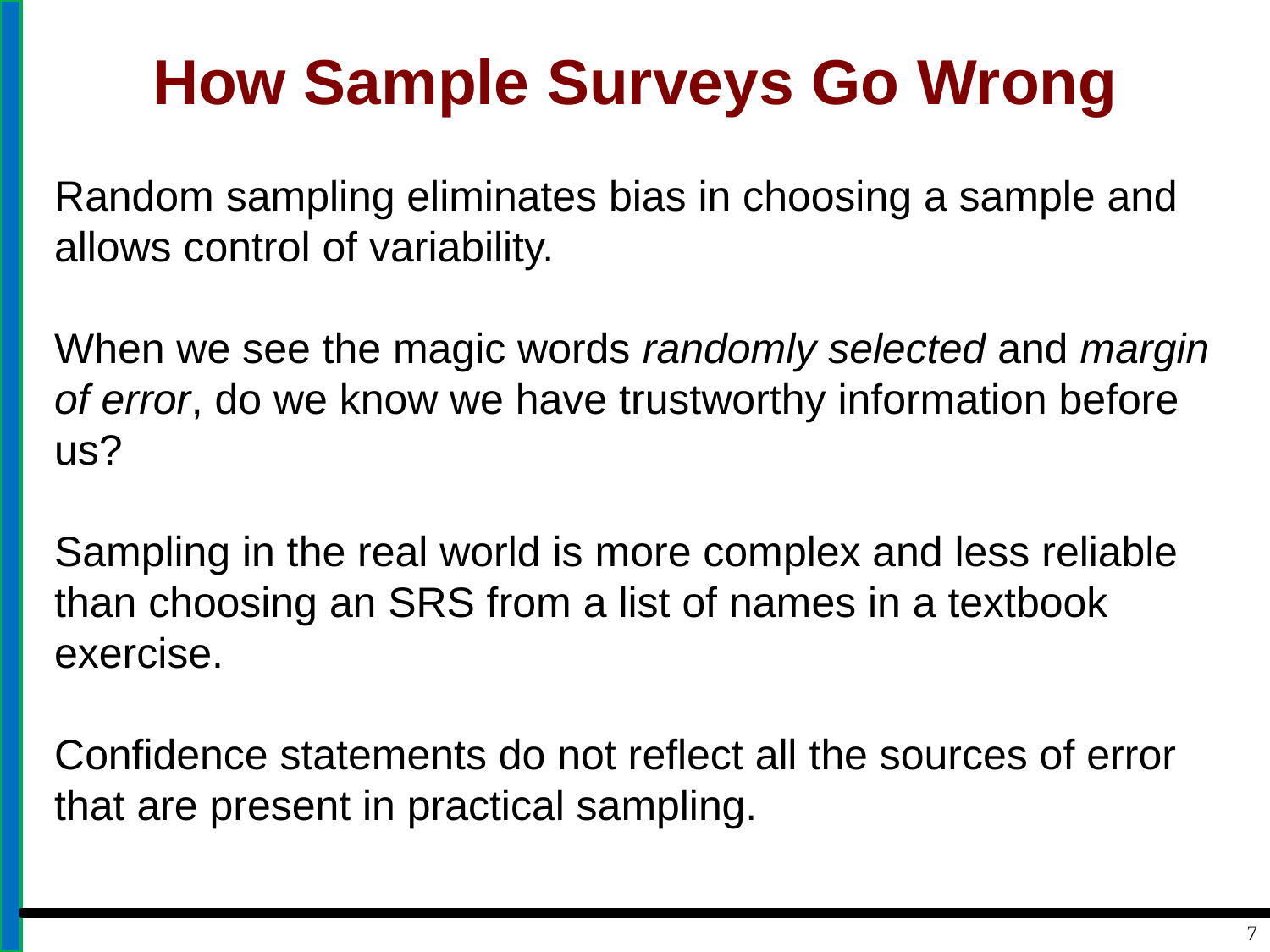

# How Sample Surveys Go Wrong
Random sampling eliminates bias in choosing a sample and allows control of variability.

When we see the magic words randomly selected and margin of error, do we know we have trustworthy information before us?

Sampling in the real world is more complex and less reliable than choosing an SRS from a list of names in a textbook exercise.

Confidence statements do not reflect all the sources of error that are present in practical sampling.